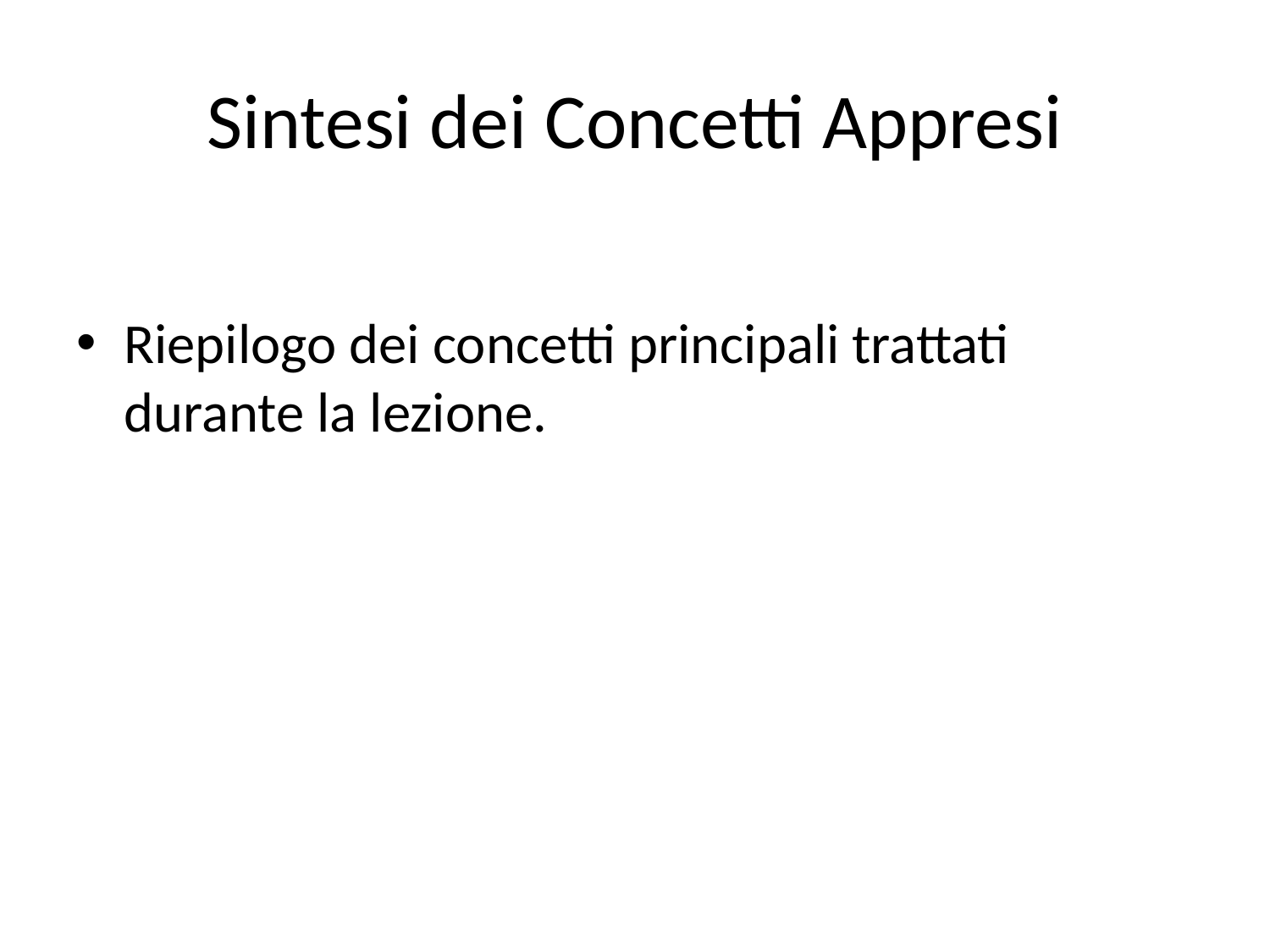

# Sintesi dei Concetti Appresi

Riepilogo dei concetti principali trattati durante la lezione.